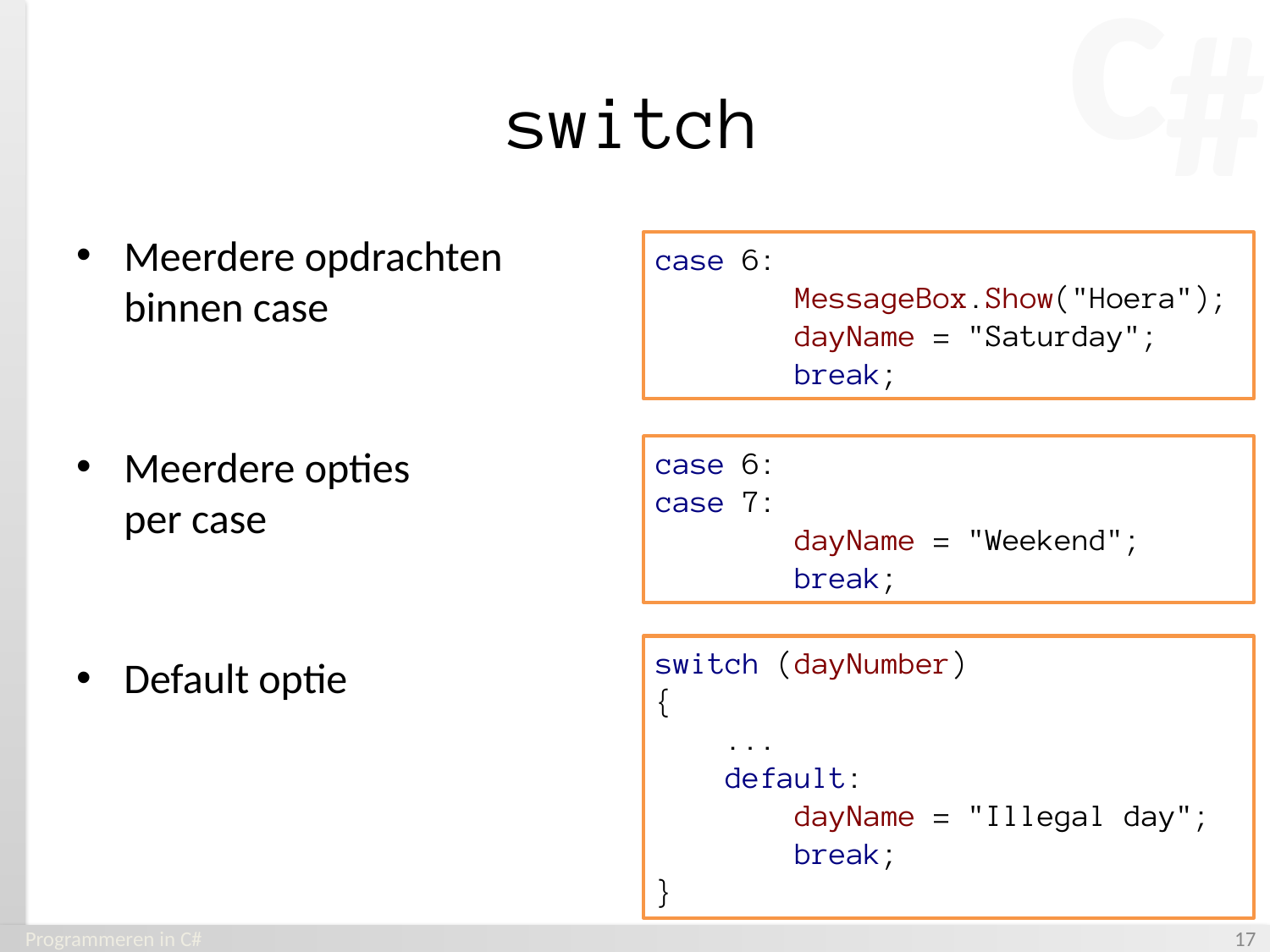

# switch
Meerdere opdrachten
binnen case
Meerdere opties
per case
Default optie
case 6:
        MessageBox.Show("Hoera");
        dayName = "Saturday";
        break;
case 6:
case 7:
        dayName = "Weekend";
        break;
switch (dayNumber)
{
    ...
    default:
        dayName = "Illegal day";
        break;
}
Programmeren in C#
17